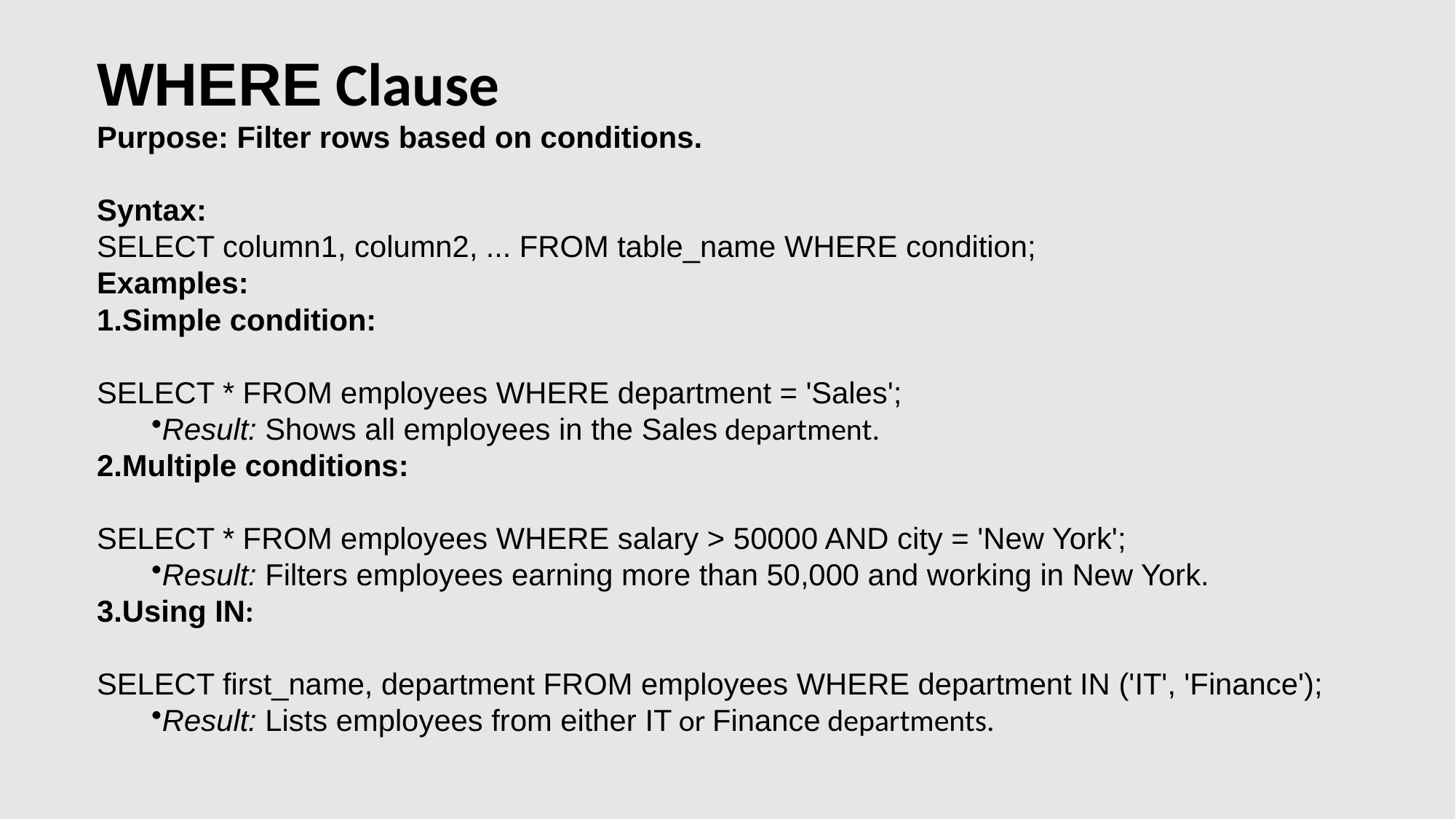

WHERE Clause
Purpose: Filter rows based on conditions.

Syntax:
SELECT column1, column2, ... FROM table_name WHERE condition;
Examples:
Simple condition:

SELECT * FROM employees WHERE department = 'Sales';
Result: Shows all employees in the Sales department.
Multiple conditions:

SELECT * FROM employees WHERE salary > 50000 AND city = 'New York';
Result: Filters employees earning more than 50,000 and working in New York.
Using IN:

SELECT first_name, department FROM employees WHERE department IN ('IT', 'Finance');
Result: Lists employees from either IT or Finance departments.